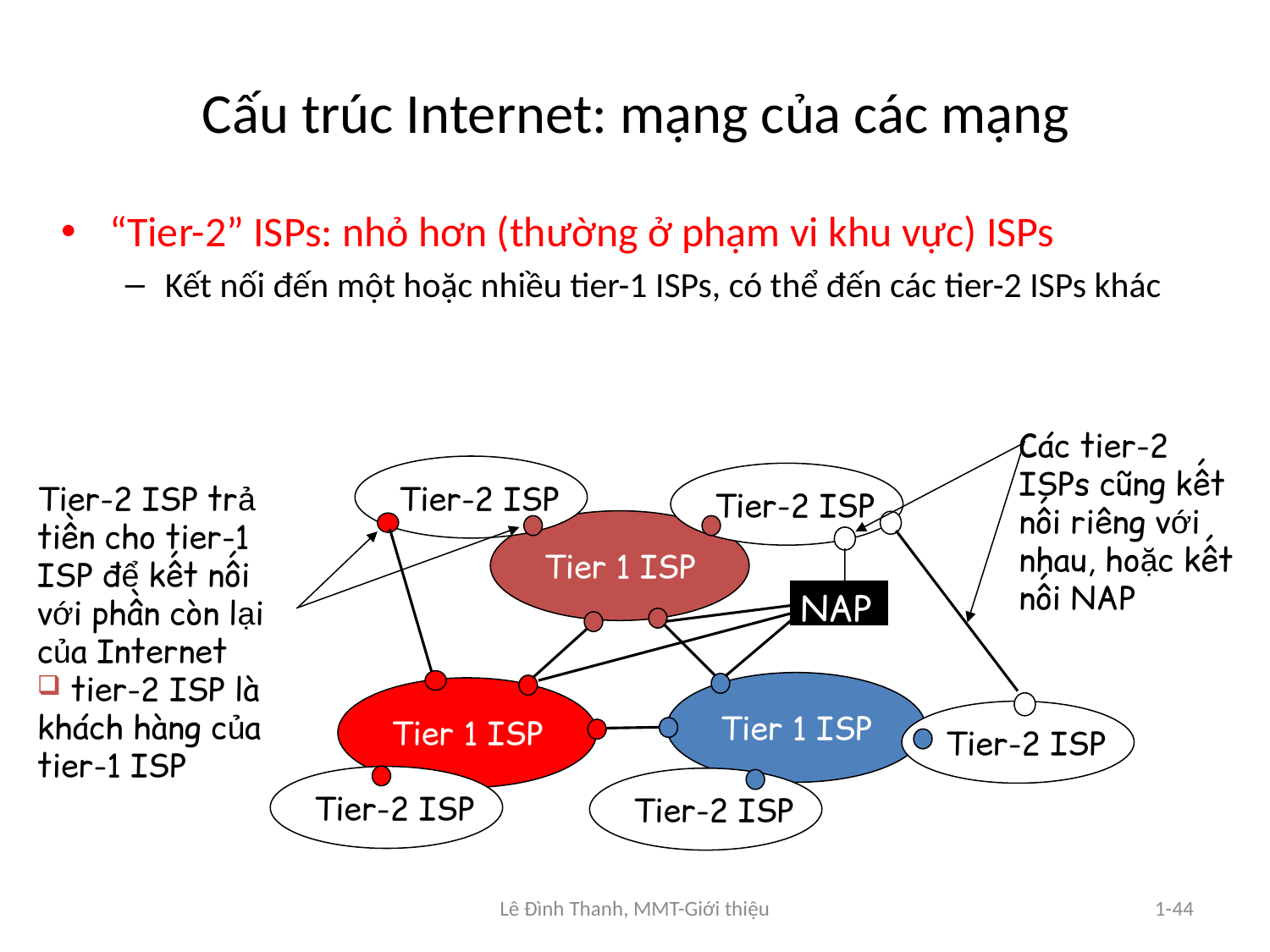

# Cấu trúc Internet: mạng của các mạng
“Tier-2” ISPs: nhỏ hơn (thường ở phạm vi khu vực) ISPs
Kết nối đến một hoặc nhiều tier-1 ISPs, có thể đến các tier-2 ISPs khác

Các tier-2 ISPs cũng kết nối riêng với nhau, hoặc kết nối NAP

Tier-2 ISP

Tier-2 ISP

Tier-2 ISP

Tier-2 ISP

Tier-2 ISP
Tier-2 ISP trả tiền cho tier-1 ISP để kết nối với phần còn lại của Internet
 tier-2 ISP là khách hàng của
tier-1 ISP

Tier 1 ISP
NAP

Tier 1 ISP

Tier 1 ISP

Lê Đình Thanh, MMT-Giới thiệu
1-44